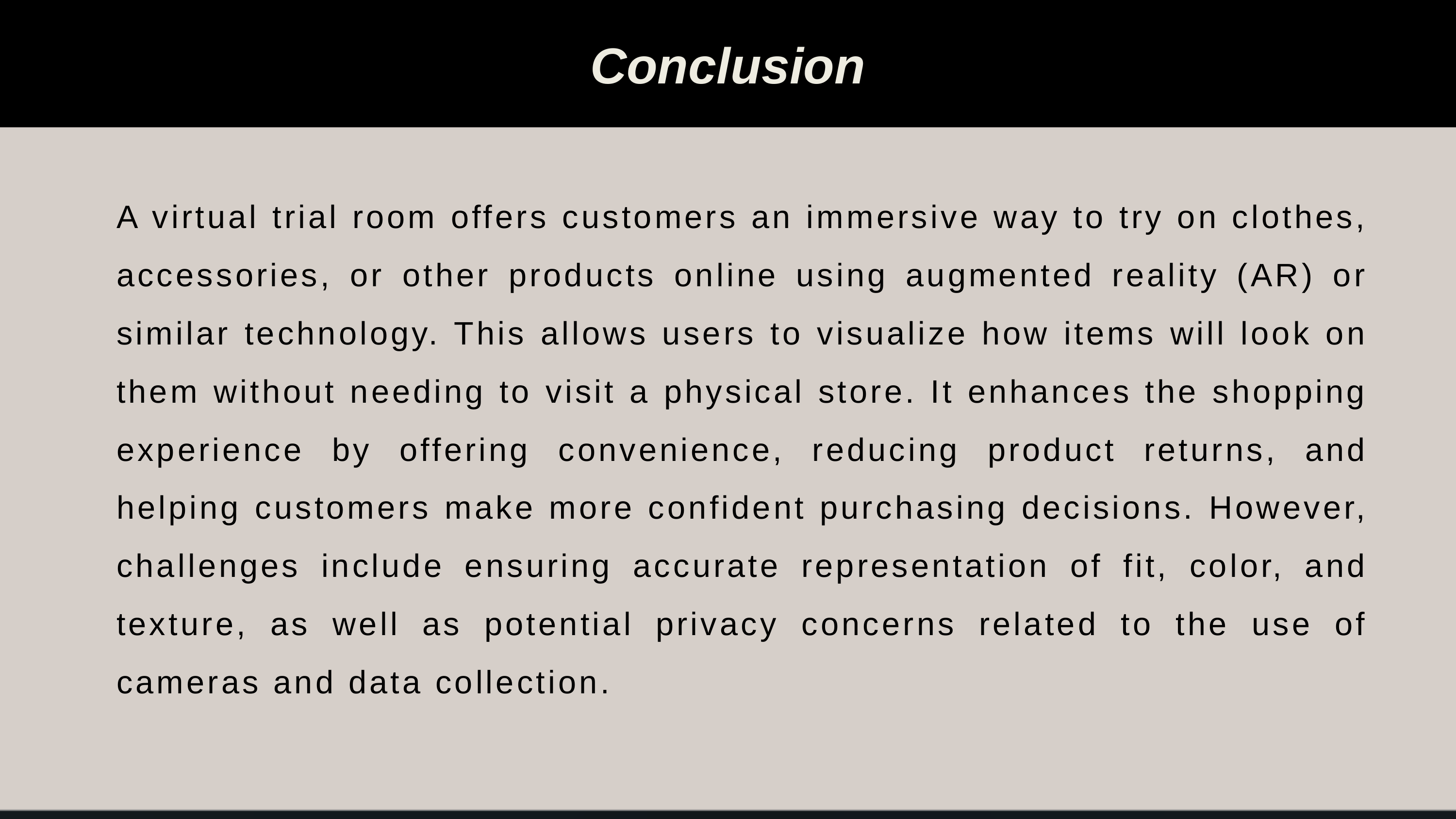

# Conclusion

A virtual trial room offers customers an immersive way to try on clothes, accessories, or other products online using augmented reality (AR) or similar technology. This allows users to visualize how items will look on them without needing to visit a physical store. It enhances the shopping experience by offering convenience, reducing product returns, and helping customers make more confident purchasing decisions. However, challenges include ensuring accurate representation of fit, color, and texture, as well as potential privacy concerns related to the use of cameras and data collection.